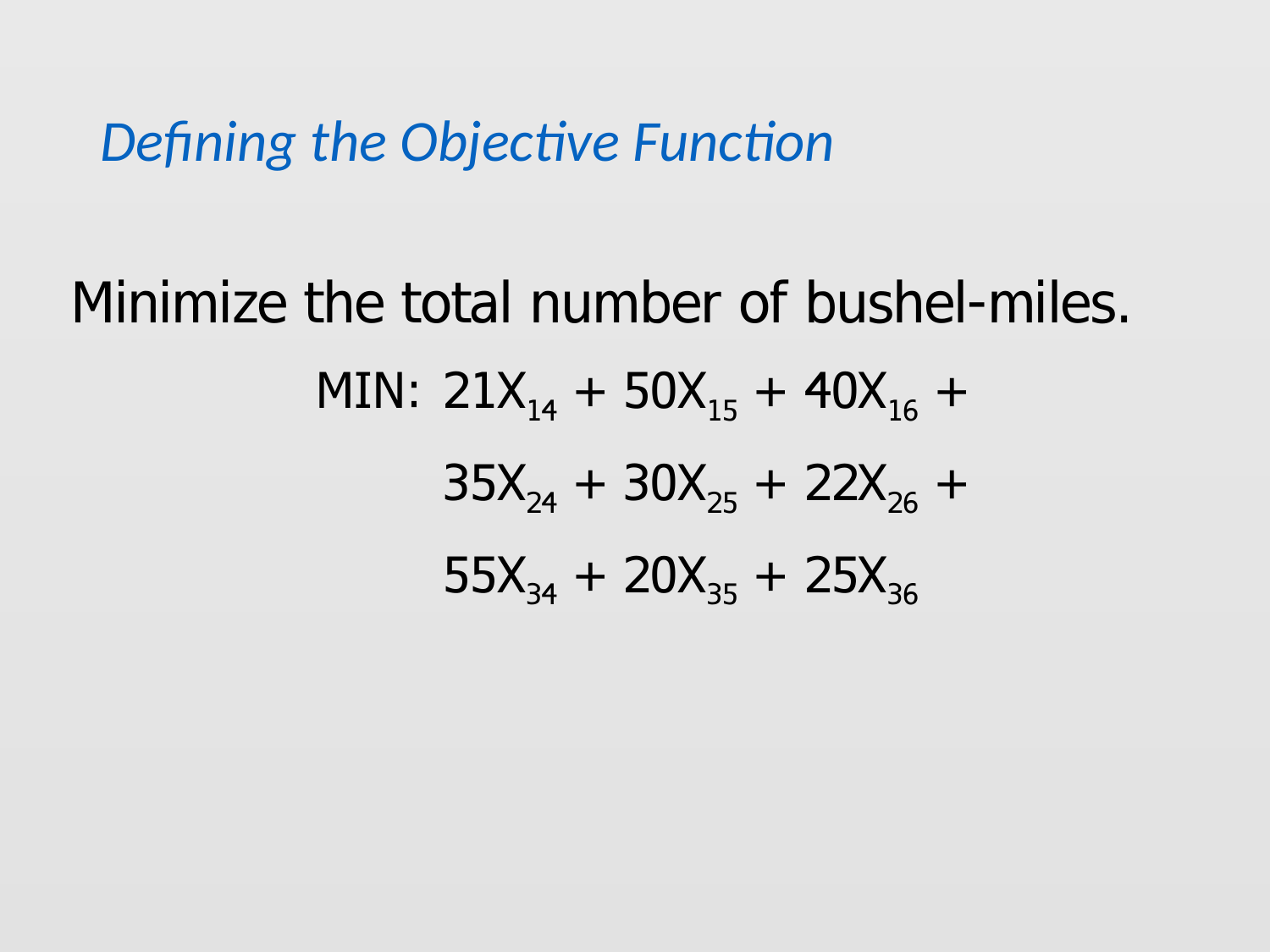

# Defining the Objective Function
Minimize the total number of bushel-miles.
		MIN:	21X14 + 50X15 + 40X16 +
			35X24 + 30X25 + 22X26 +
			55X34 + 20X35 + 25X36